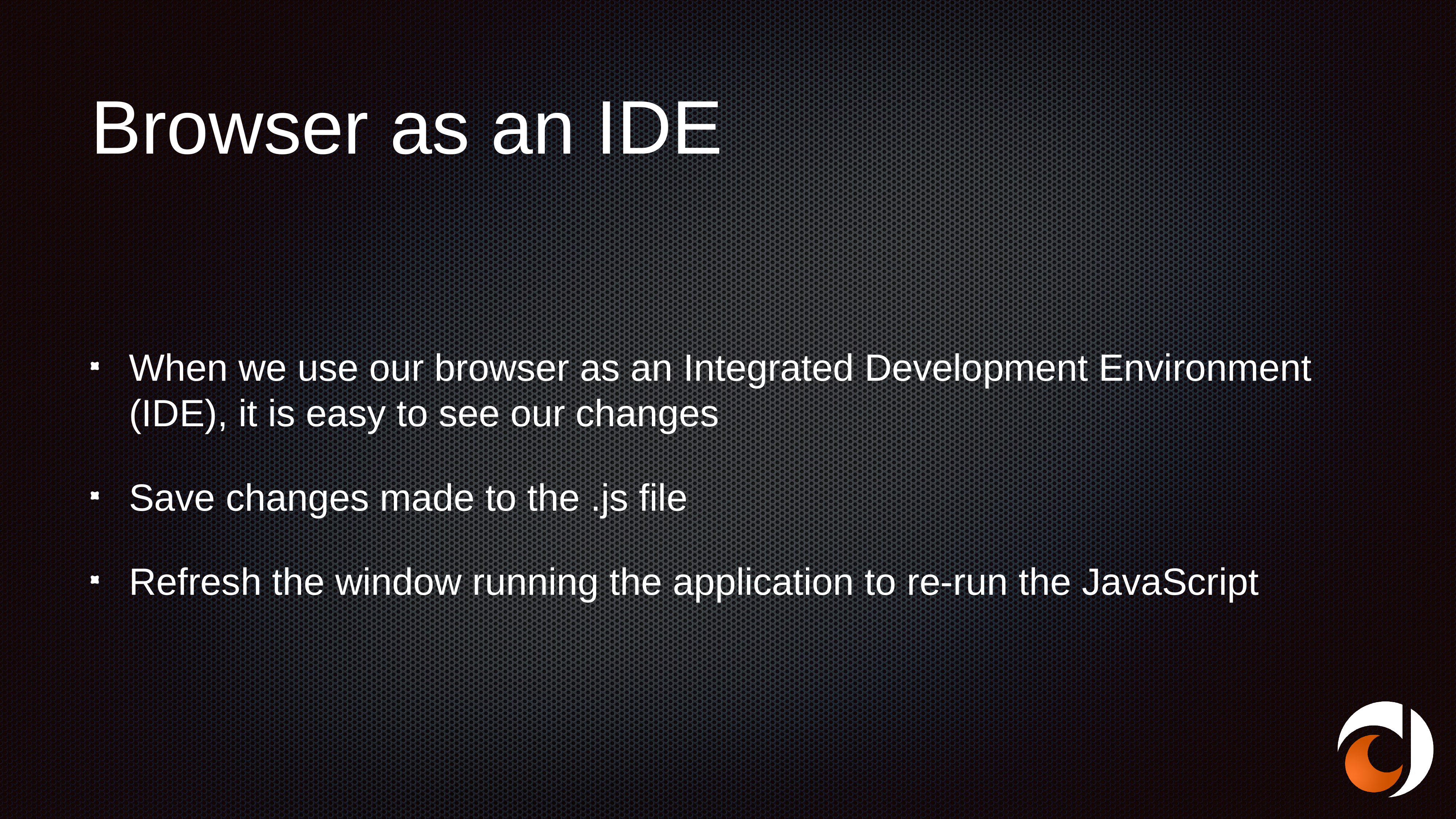

# Browser as an IDE
When we use our browser as an Integrated Development Environment (IDE), it is easy to see our changes
Save changes made to the .js file
Refresh the window running the application to re-run the JavaScript